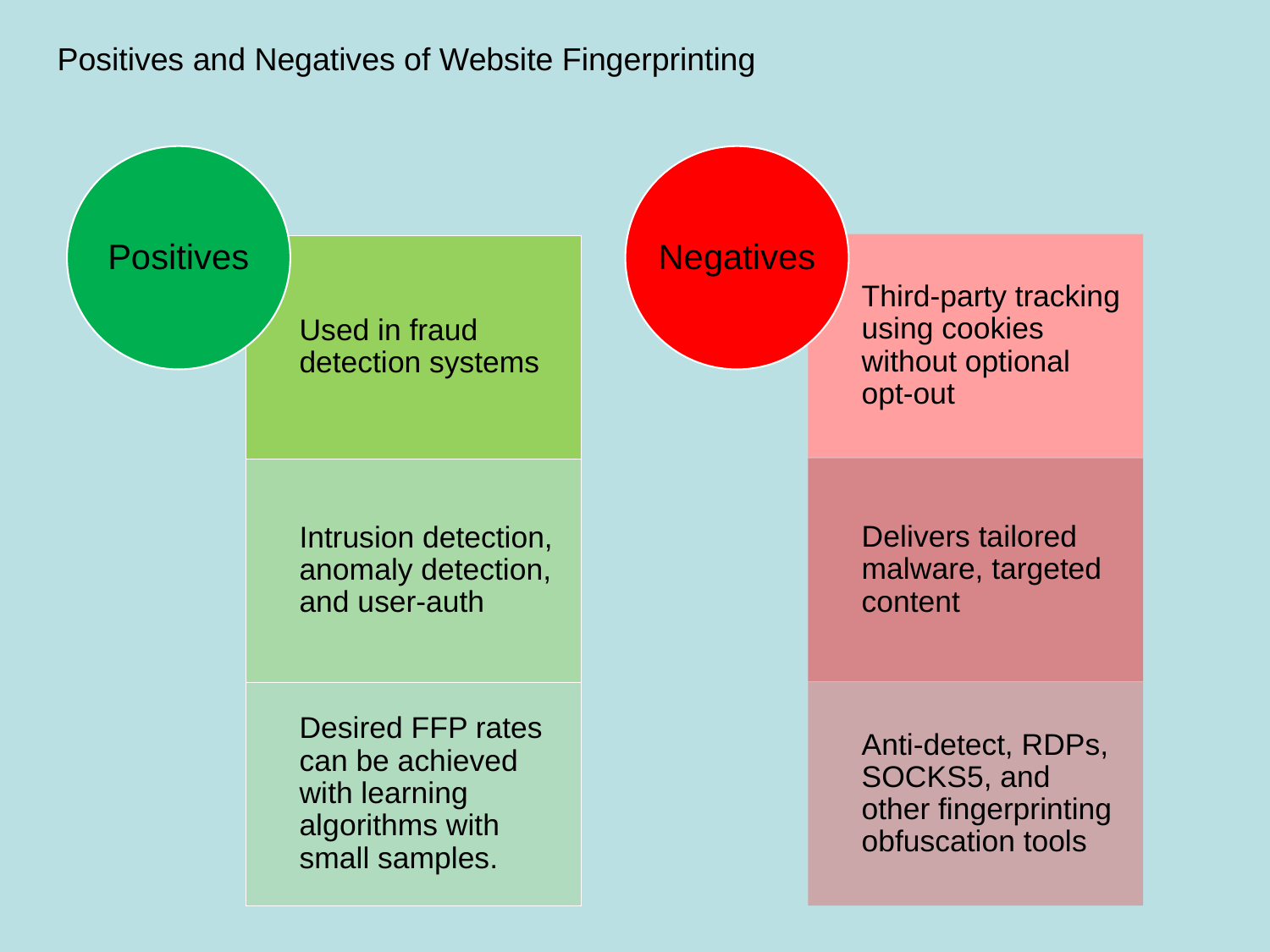

Positives and Negatives of Website Fingerprinting
Positives
Negatives
Third-party tracking using cookies without optional opt-out
Used in fraud detection systems
Delivers tailored malware, targeted content
Intrusion detection, anomaly detection, and user-auth
Desired FFP rates can be achieved with learning algorithms with small samples.
Anti-detect, RDPs, SOCKS5, and other fingerprinting obfuscation tools